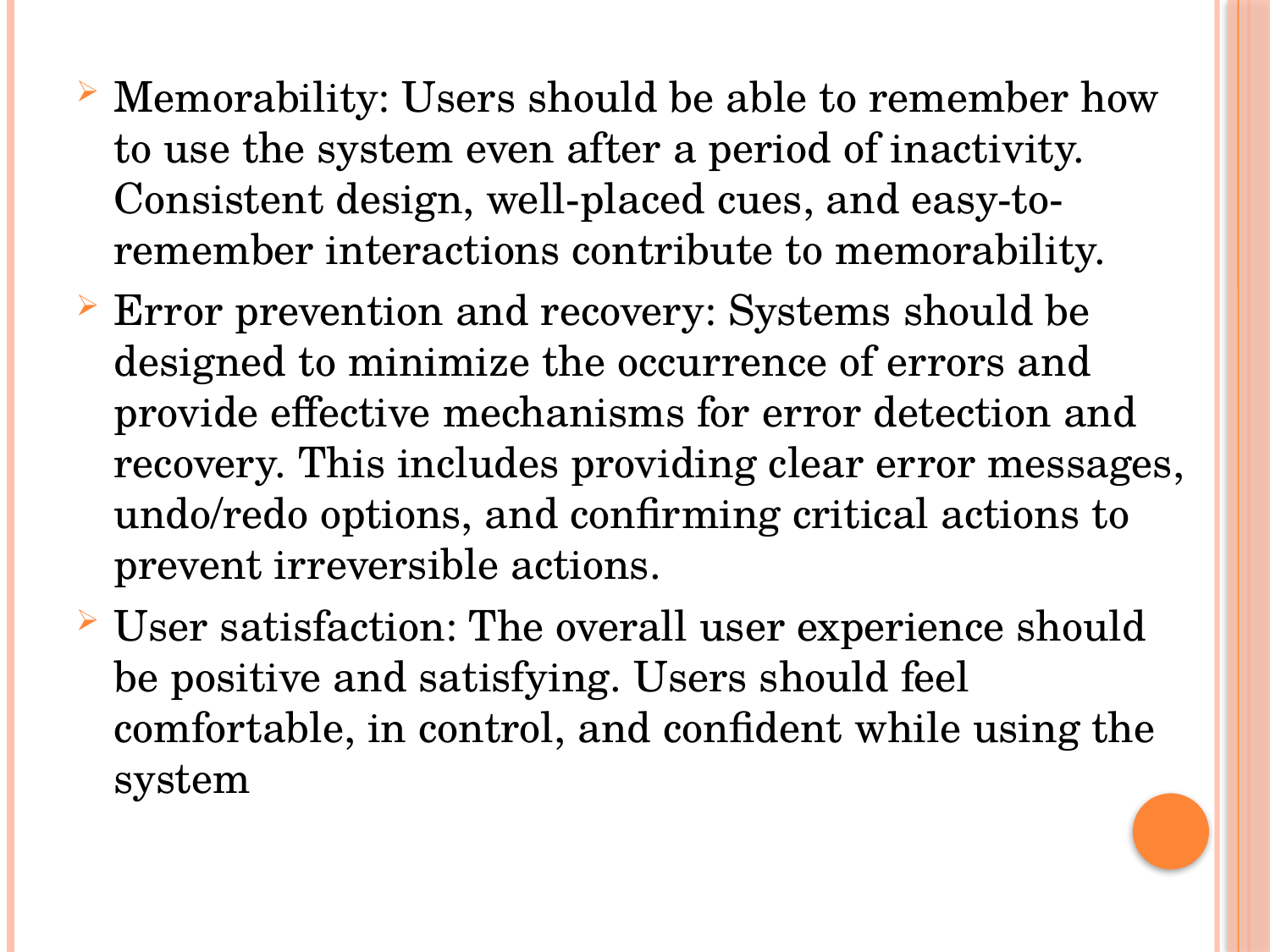

Memorability: Users should be able to remember how to use the system even after a period of inactivity. Consistent design, well-placed cues, and easy-to-remember interactions contribute to memorability.
Error prevention and recovery: Systems should be designed to minimize the occurrence of errors and provide effective mechanisms for error detection and recovery. This includes providing clear error messages, undo/redo options, and confirming critical actions to prevent irreversible actions.
User satisfaction: The overall user experience should be positive and satisfying. Users should feel comfortable, in control, and confident while using the system